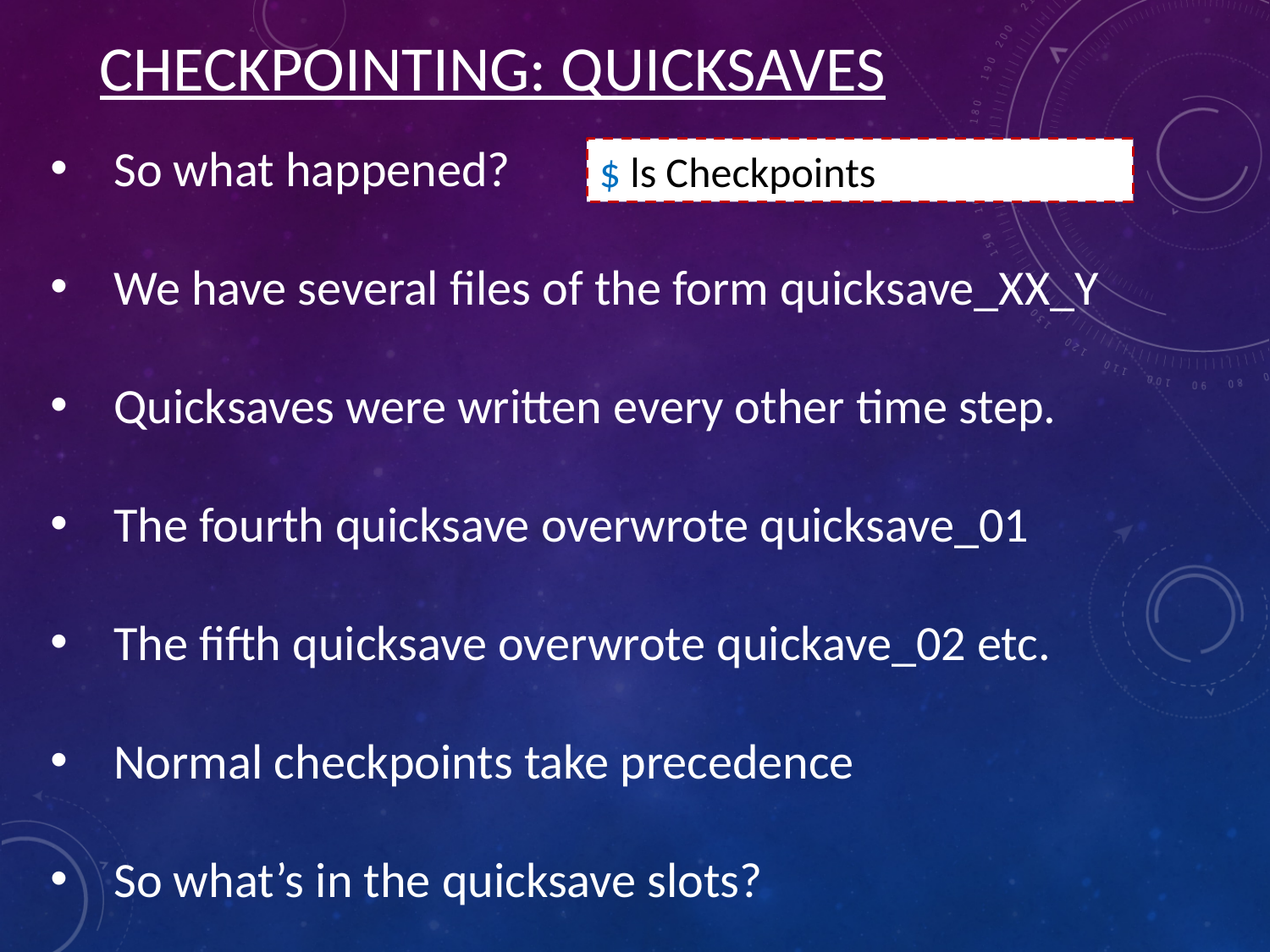

# Checkpointing: Quicksaves
So what happened?

We have several files of the form quicksave_XX_Y

Quicksaves were written every other time step.

The fourth quicksave overwrote quicksave_01

The fifth quicksave overwrote quickave_02 etc.

Normal checkpoints take precedence

So what’s in the quicksave slots?
$ ls Checkpoints